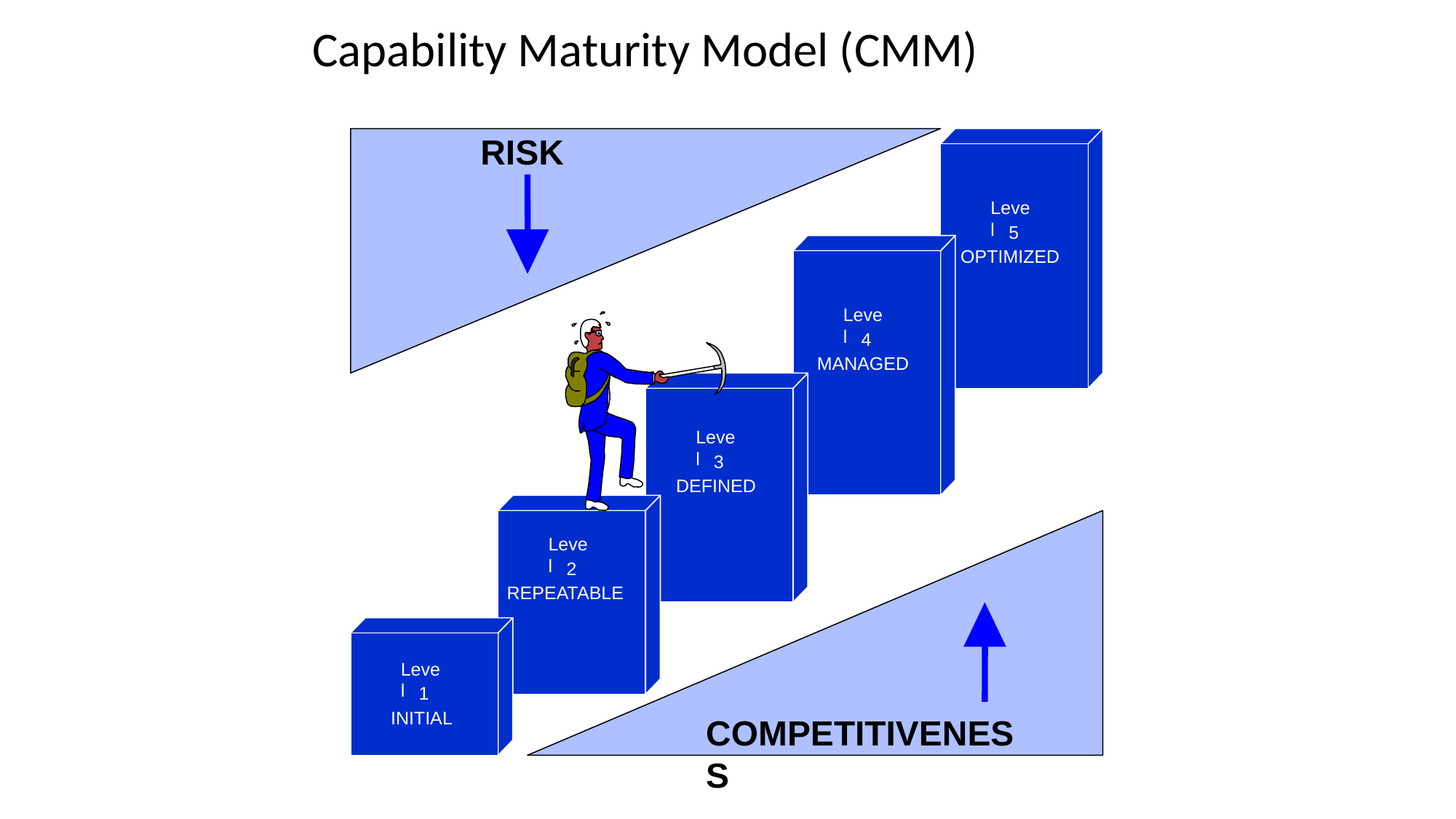

# Capability Maturity Model (CMM)

RISK

Level
5

OPTIMIZED

Level

4

MANAGED

Level
3
DEFINED

Level
2
REPEATABLE

Level
1
INITIAL
COMPETITIVENESS